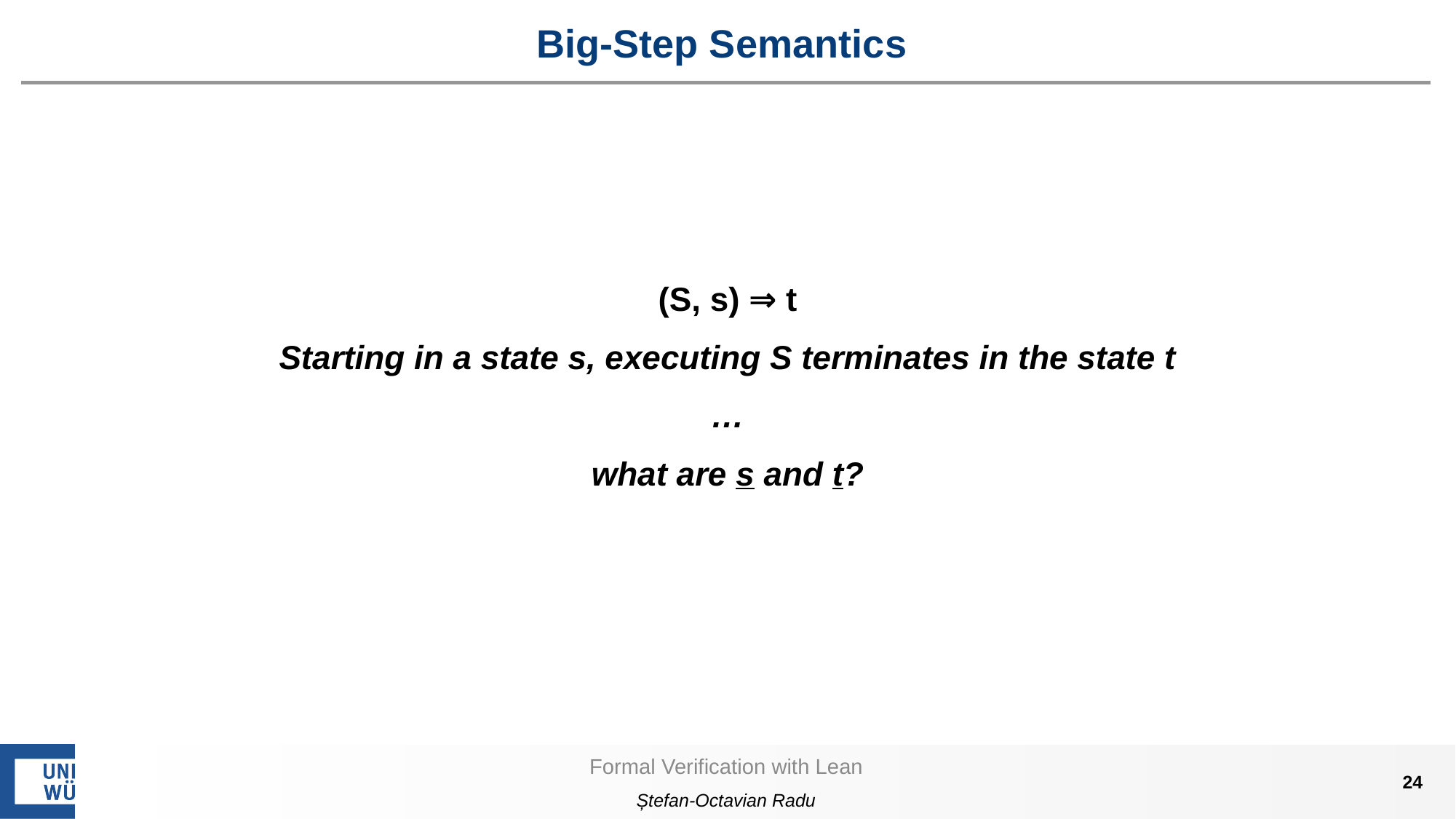

# Big-Step Semantics
(S, s) ⇒ t
Starting in a state s, executing S terminates in the state t
…
what are s and t?